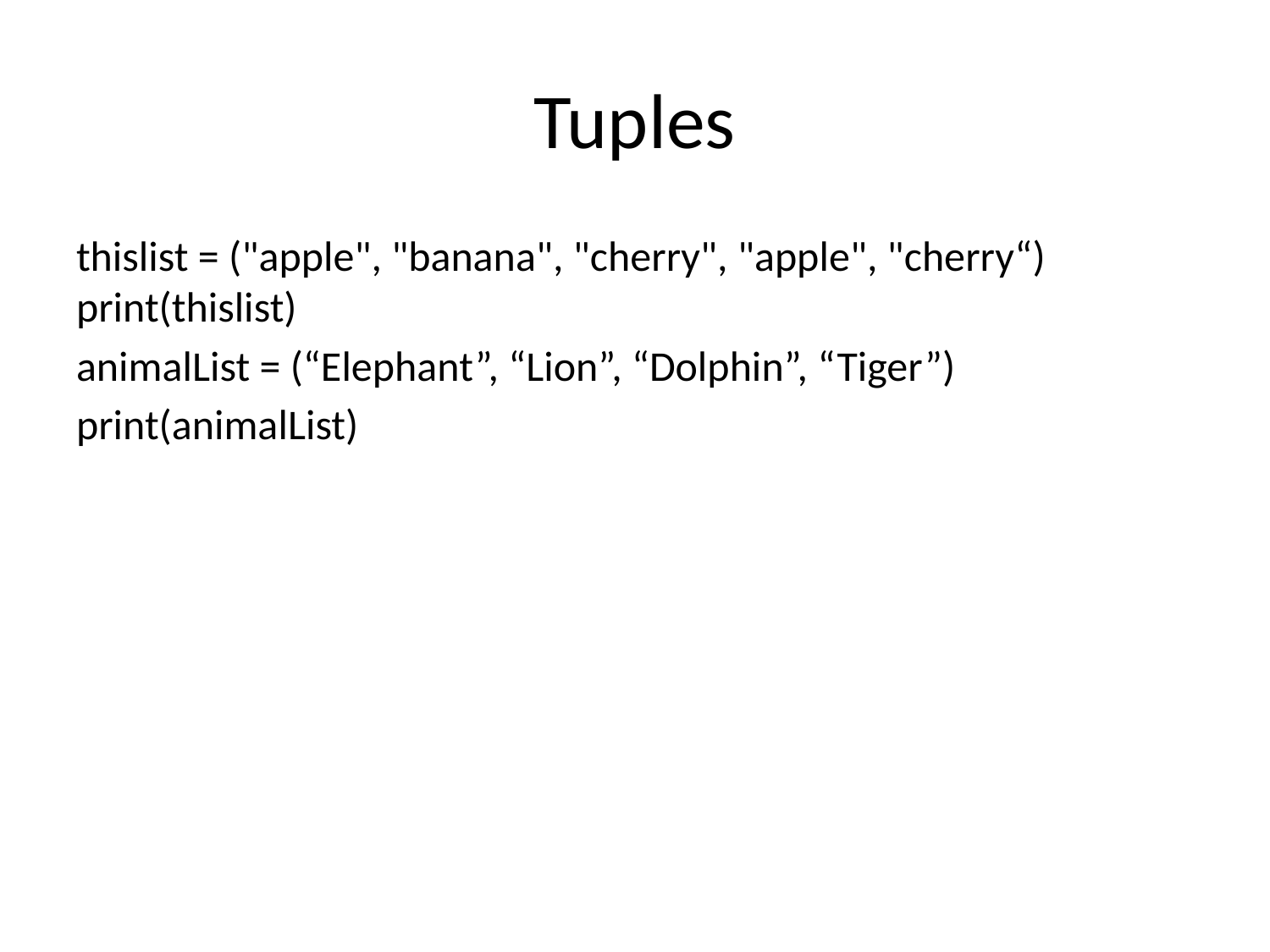

# Tuples
thislist = ("apple", "banana", "cherry", "apple", "cherry“)
print(thislist)
animalList = (“Elephant”, “Lion”, “Dolphin”, “Tiger”)
print(animalList)